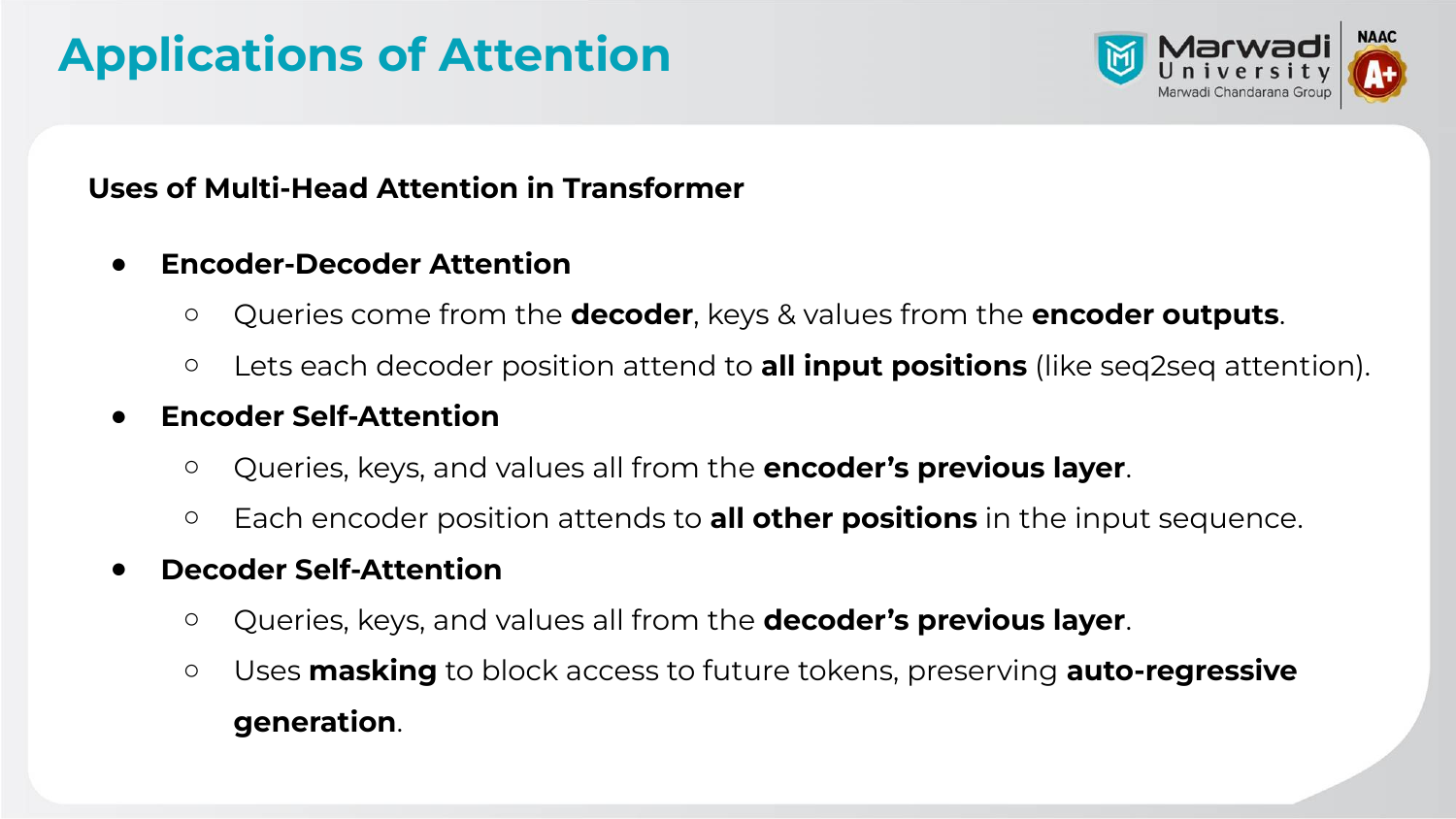

# Applications of Attention
Uses of Multi-Head Attention in Transformer
Encoder-Decoder Attention
Queries come from the decoder, keys & values from the encoder outputs.
Lets each decoder position attend to all input positions (like seq2seq attention).
Encoder Self-Attention
Queries, keys, and values all from the encoder’s previous layer.
Each encoder position attends to all other positions in the input sequence.
Decoder Self-Attention
Queries, keys, and values all from the decoder’s previous layer.
Uses masking to block access to future tokens, preserving auto-regressive generation.